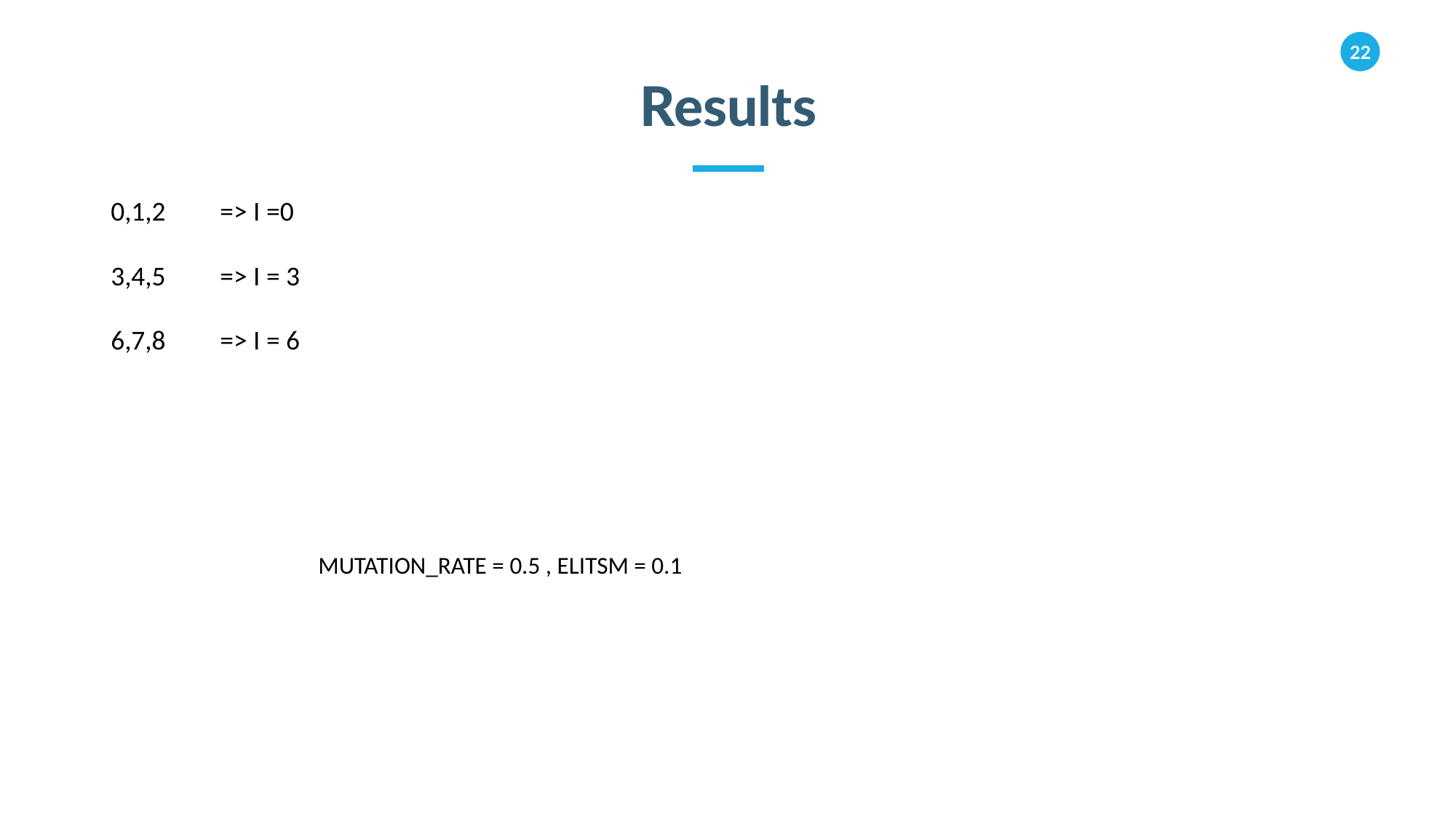

Results
0,1,2	=> I =0
3,4,5 	=> I = 3
6,7,8 	=> I = 6

MUTATION_RATE = 0.5 , ELITSM = 0.1